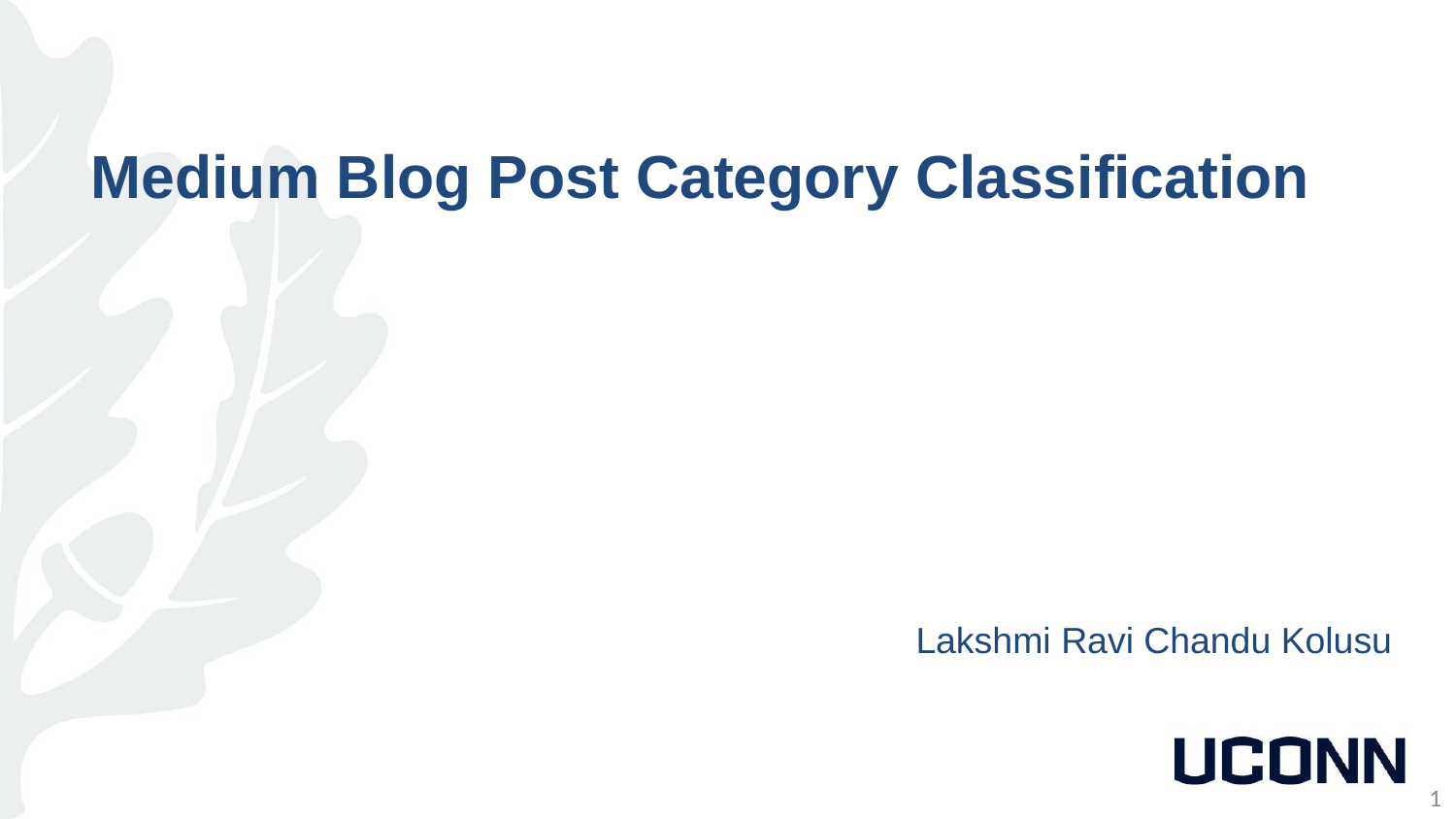

Medium Blog Post Category Classification

Lakshmi Ravi Chandu Kolusu

1